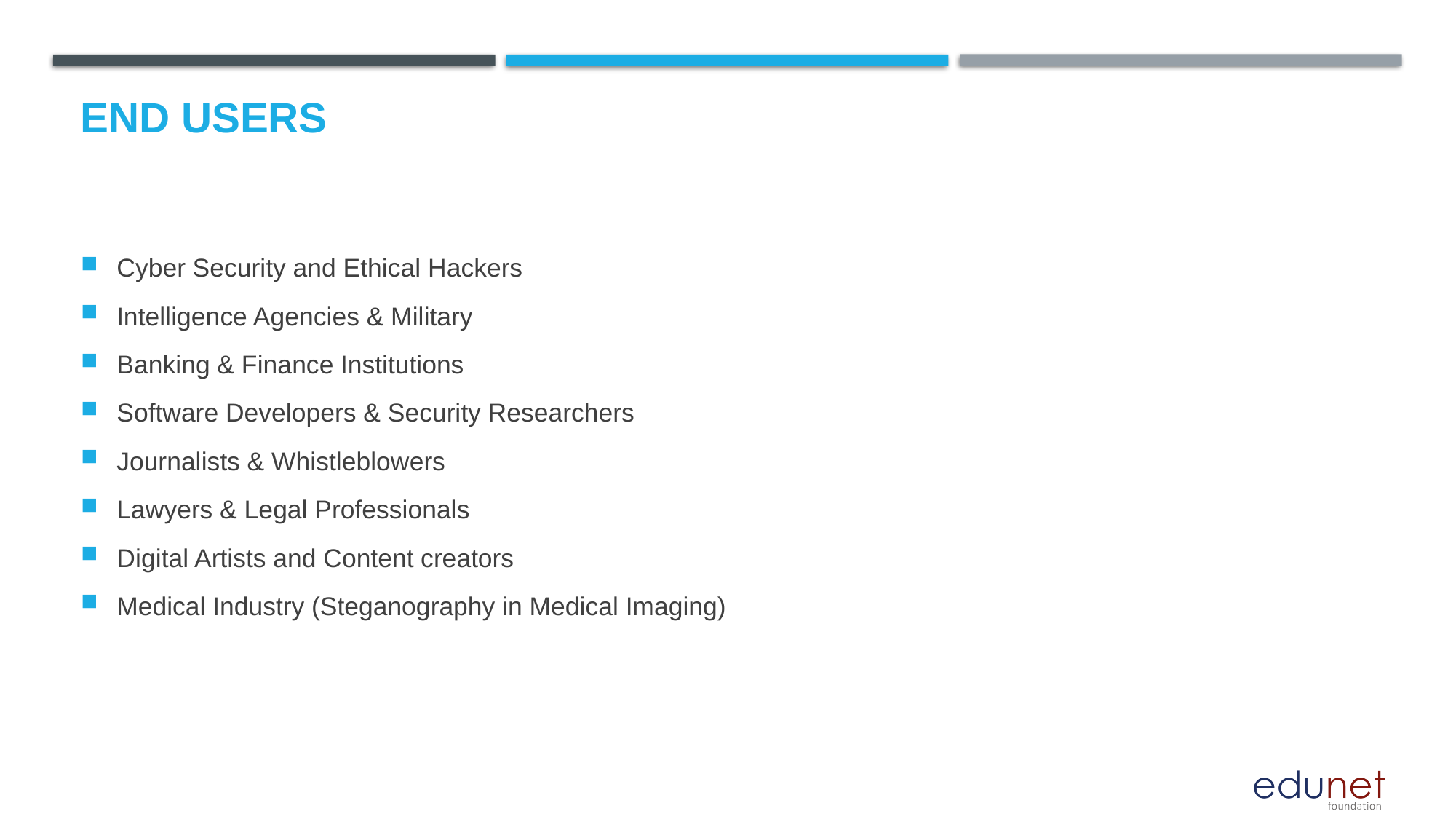

# End users
Cyber Security and Ethical Hackers
Intelligence Agencies & Military
Banking & Finance Institutions
Software Developers & Security Researchers
Journalists & Whistleblowers
Lawyers & Legal Professionals
Digital Artists and Content creators
Medical Industry (Steganography in Medical Imaging)